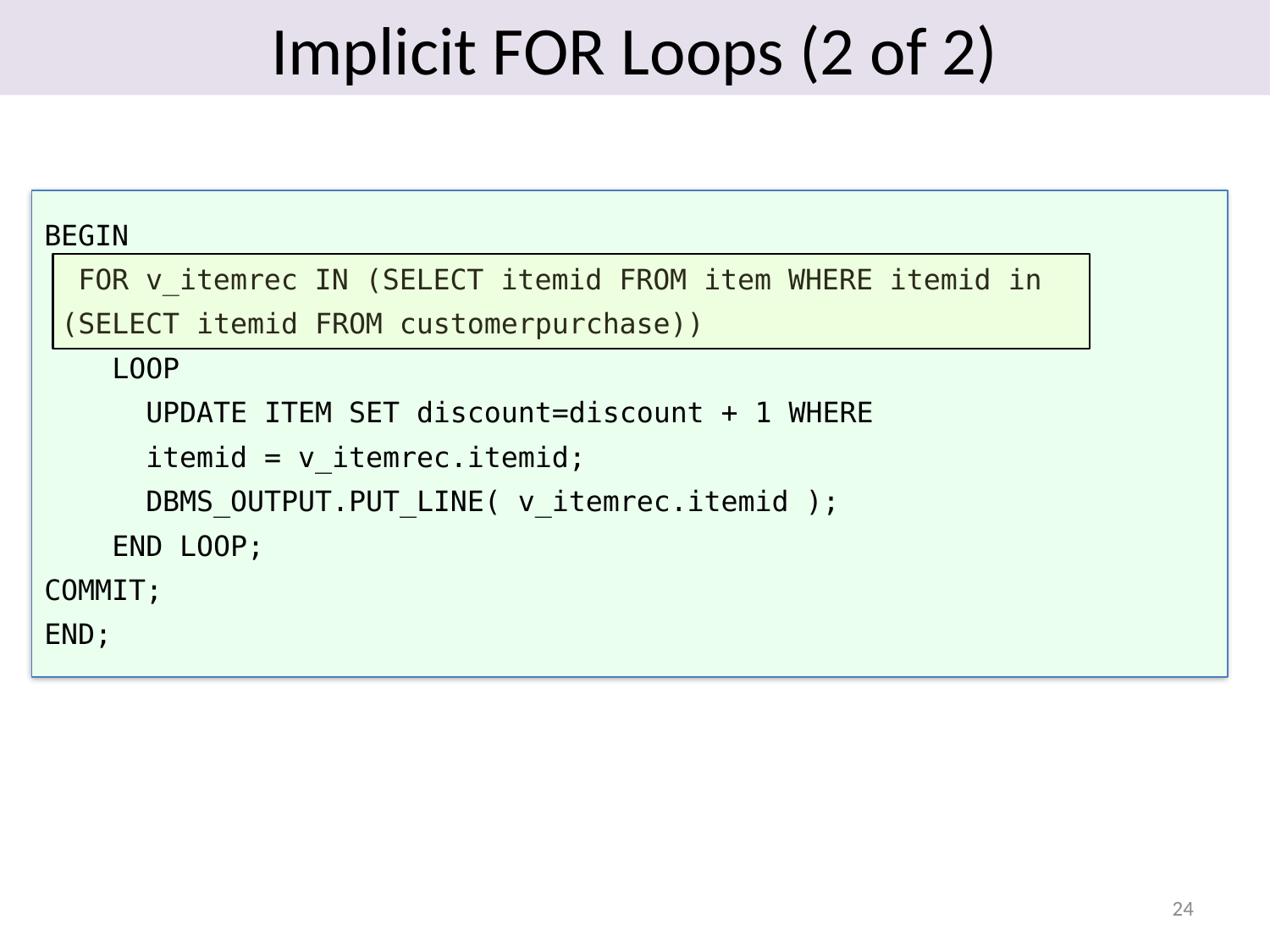

# Implicit FOR Loops (2 of 2)

BEGIN
  FOR v_itemrec IN (SELECT itemid FROM item WHERE itemid in
 (SELECT itemid FROM customerpurchase))
    LOOP
      UPDATE ITEM SET discount=discount + 1 WHERE
      itemid = v_itemrec.itemid;
      DBMS_OUTPUT.PUT_LINE( v_itemrec.itemid );
    END LOOP;
COMMIT;
END;

24